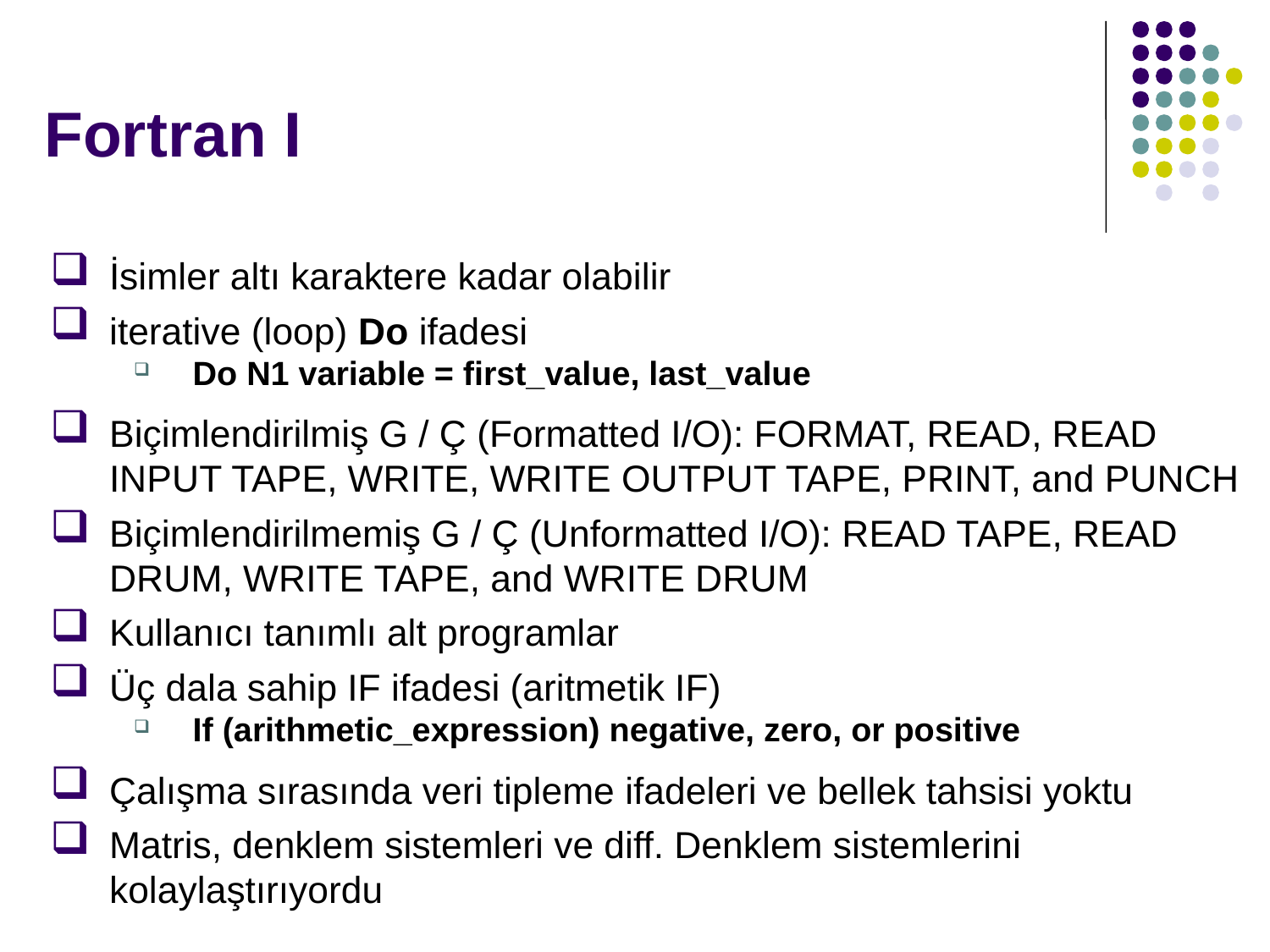

# Fortran I
İsimler altı karaktere kadar olabilir
iterative (loop) Do ifadesi
Do N1 variable = first_value, last_value
Biçimlendirilmiş G / Ç (Formatted I/O): FORMAT, READ, READ INPUT TAPE, WRITE, WRITE OUTPUT TAPE, PRINT, and PUNCH
Biçimlendirilmemiş G / Ç (Unformatted I/O): READ TAPE, READ DRUM, WRITE TAPE, and WRITE DRUM
Kullanıcı tanımlı alt programlar
Üç dala sahip IF ifadesi (aritmetik IF)
If (arithmetic_expression) negative, zero, or positive
Çalışma sırasında veri tipleme ifadeleri ve bellek tahsisi yoktu
Matris, denklem sistemleri ve diff. Denklem sistemlerini kolaylaştırıyordu